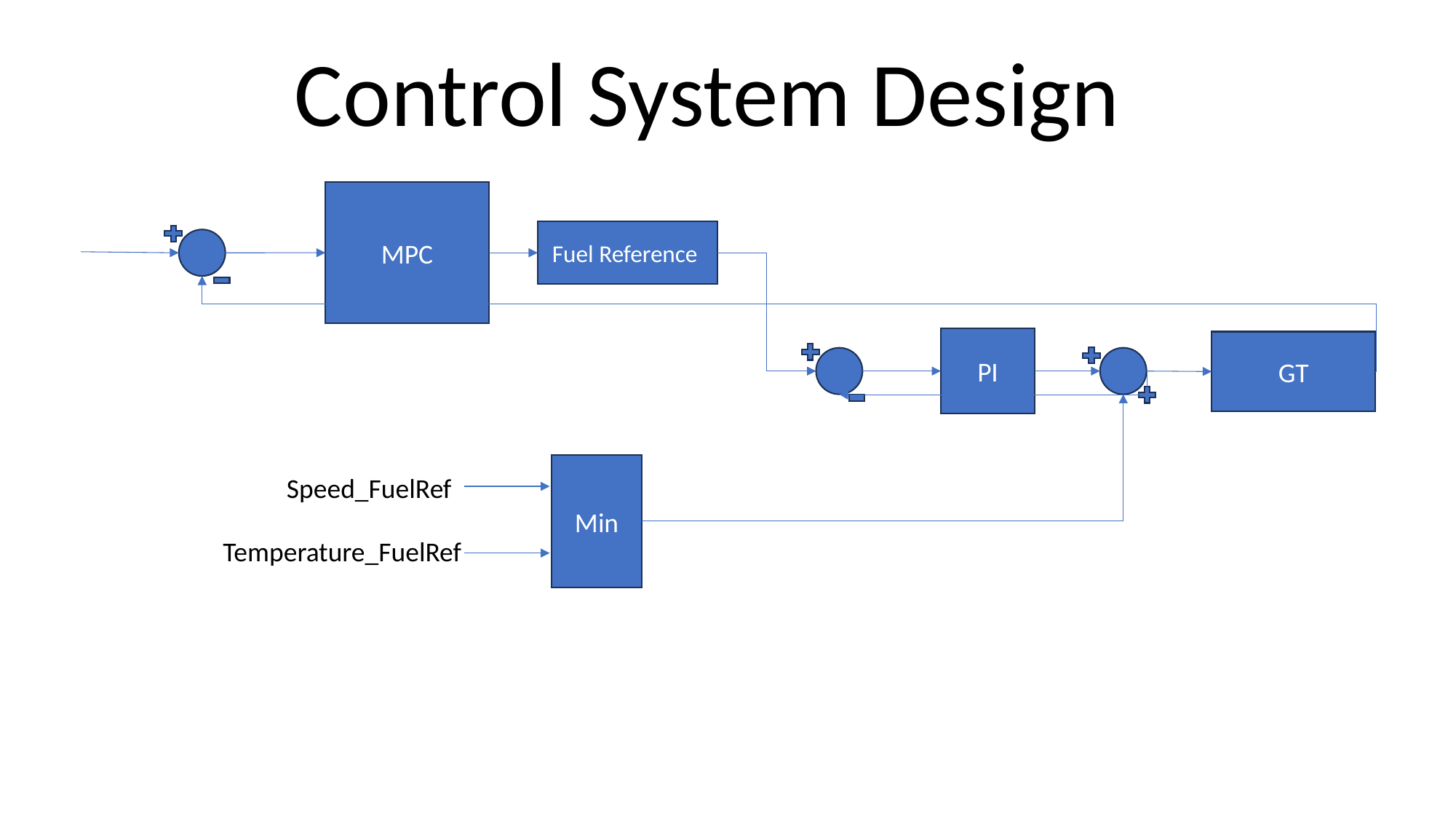

# Control System Design
MPC
Fuel Reference

PI
GT

Min
Speed_FuelRef
Temperature_FuelRef